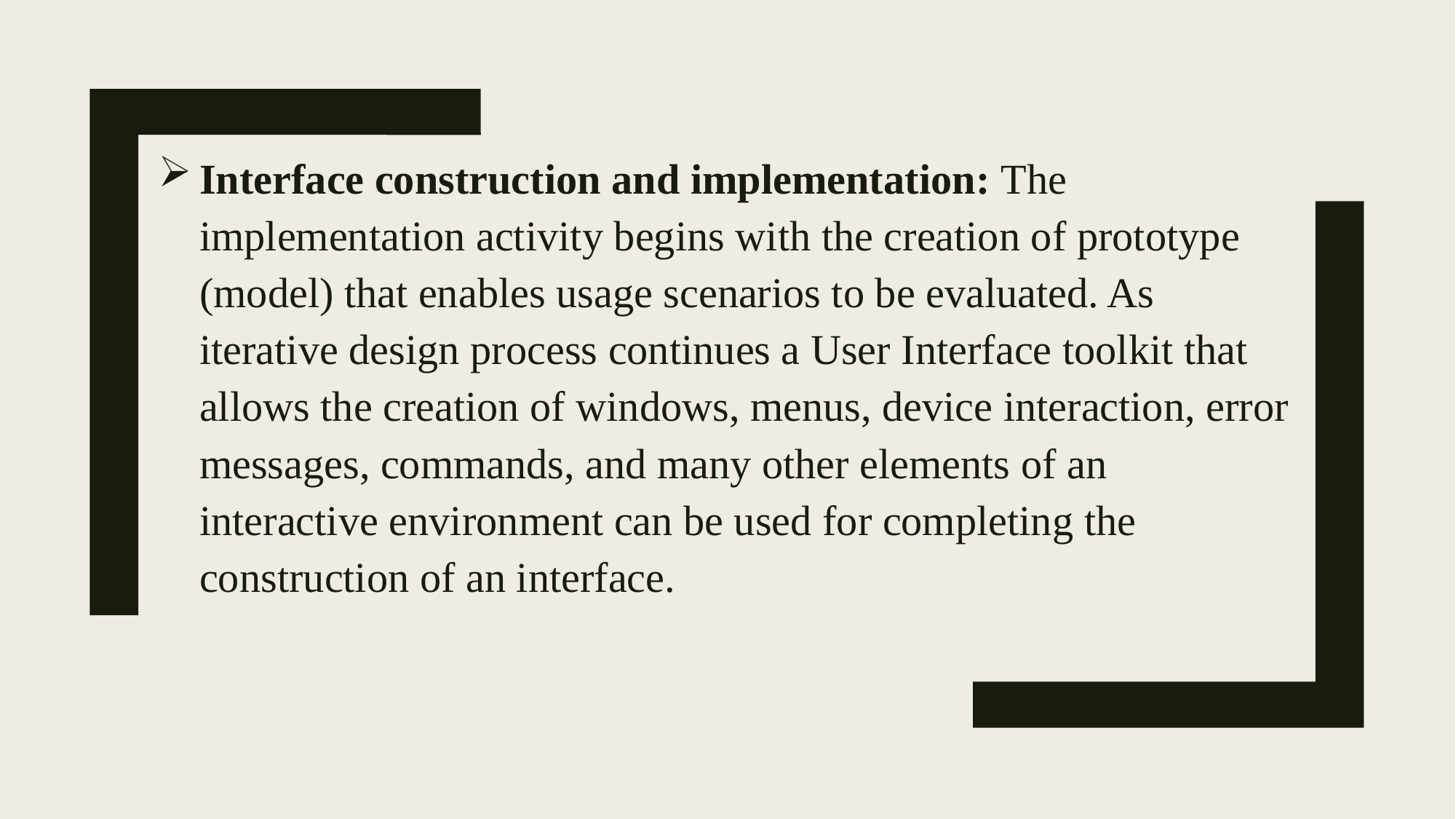

Interface construction and implementation: The implementation activity begins with the creation of prototype (model) that enables usage scenarios to be evaluated. As iterative design process continues a User Interface toolkit that allows the creation of windows, menus, device interaction, error messages, commands, and many other elements of an interactive environment can be used for completing the construction of an interface.